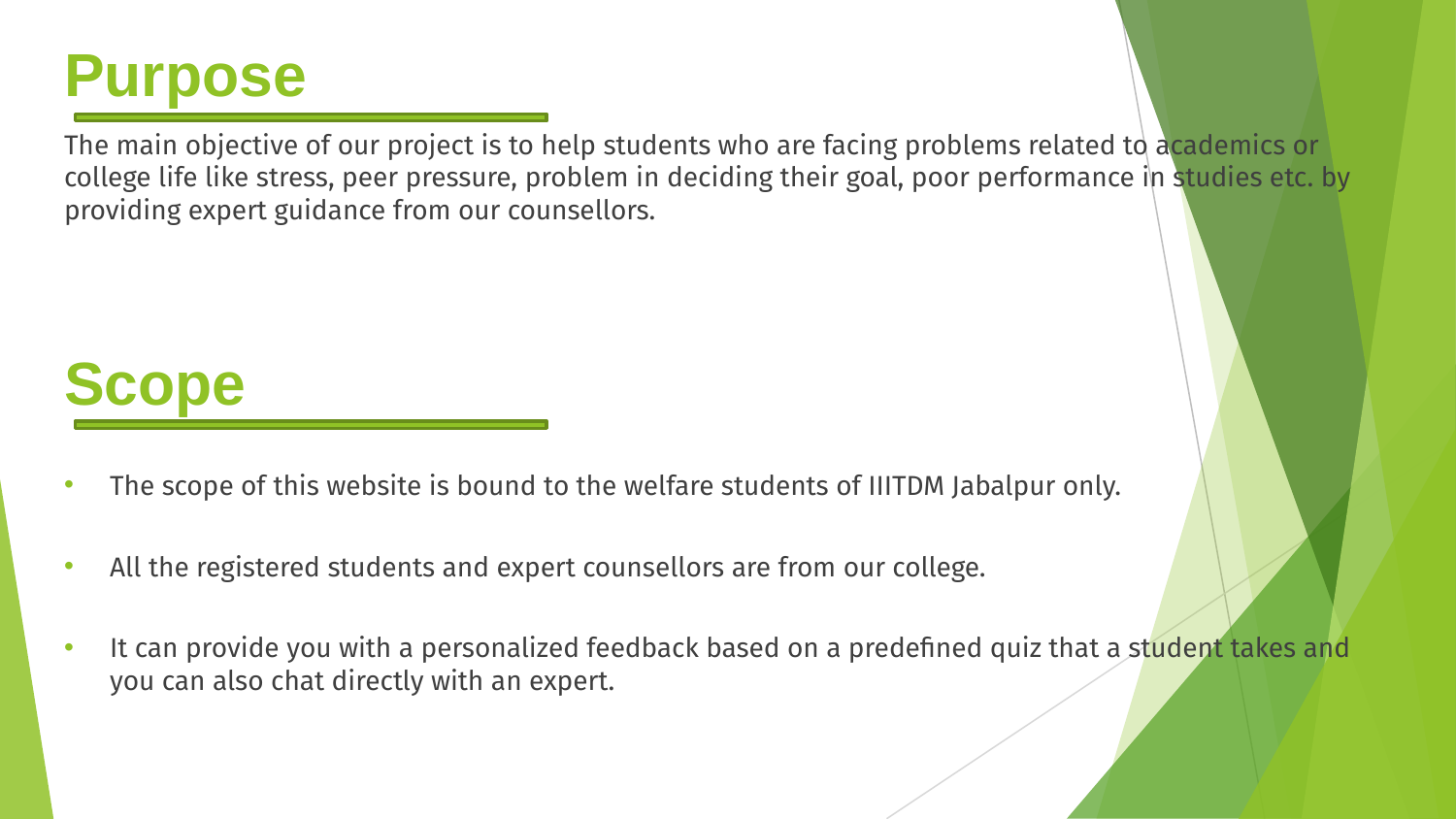

# Purpose
The main objective of our project is to help students who are facing problems related to academics or college life like stress, peer pressure, problem in deciding their goal, poor performance in studies etc. by providing expert guidance from our counsellors.

The scope of this website is bound to the welfare students of IIITDM Jabalpur only.
All the registered students and expert counsellors are from our college.
It can provide you with a personalized feedback based on a predefined quiz that a student takes and you can also chat directly with an expert.

Scope